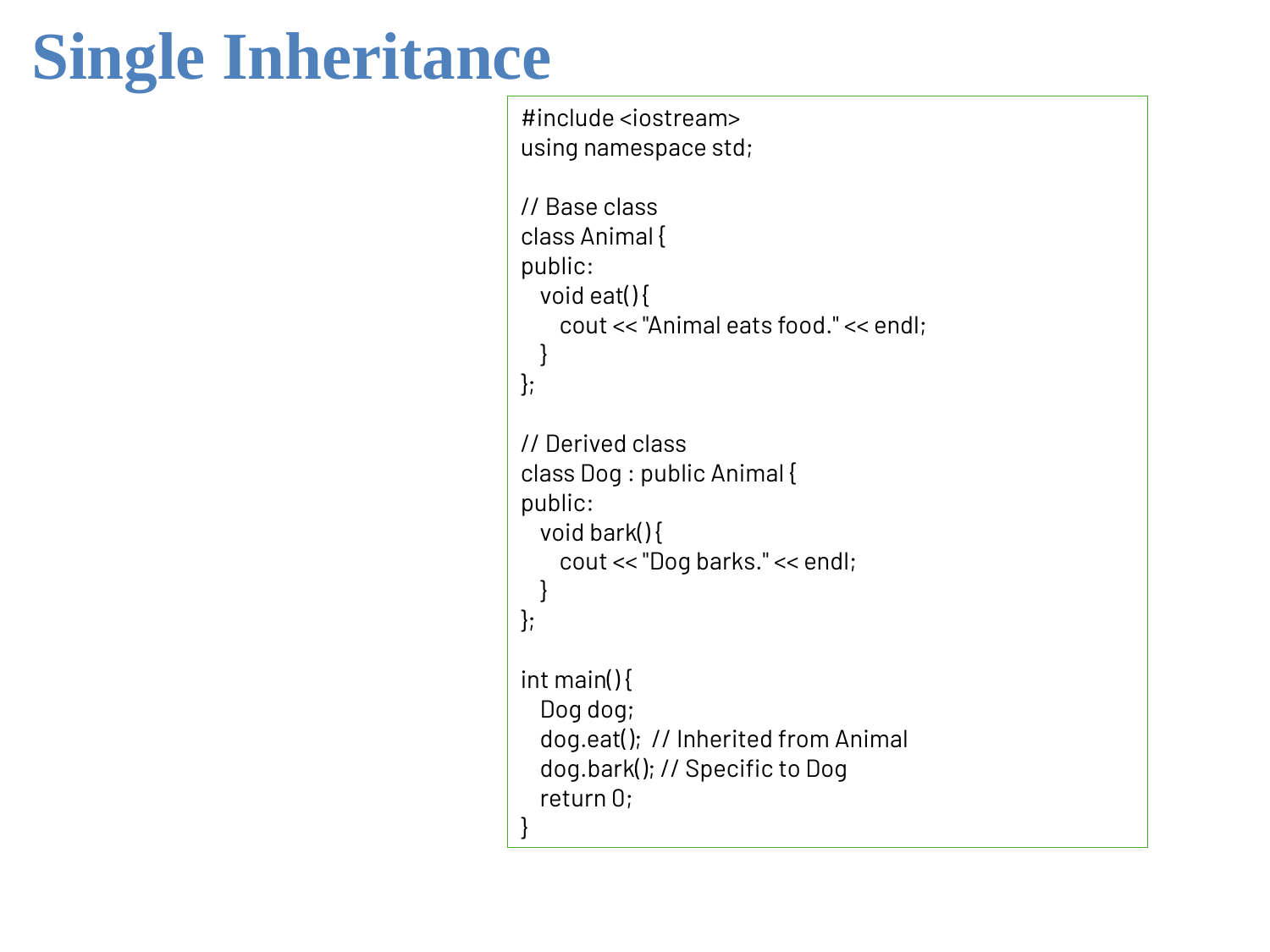

Single Inheritance
#include <iostream>
using namespace std;

// Base class
class Animal {
public:
    void eat() {
        cout << "Animal eats food." << endl;
    }
};

// Derived class
class Dog : public Animal {
public:
    void bark() {
        cout << "Dog barks." << endl;
    }
};

int main() {
    Dog dog;
    dog.eat();  // Inherited from Animal
    dog.bark(); // Specific to Dog
    return 0;
}